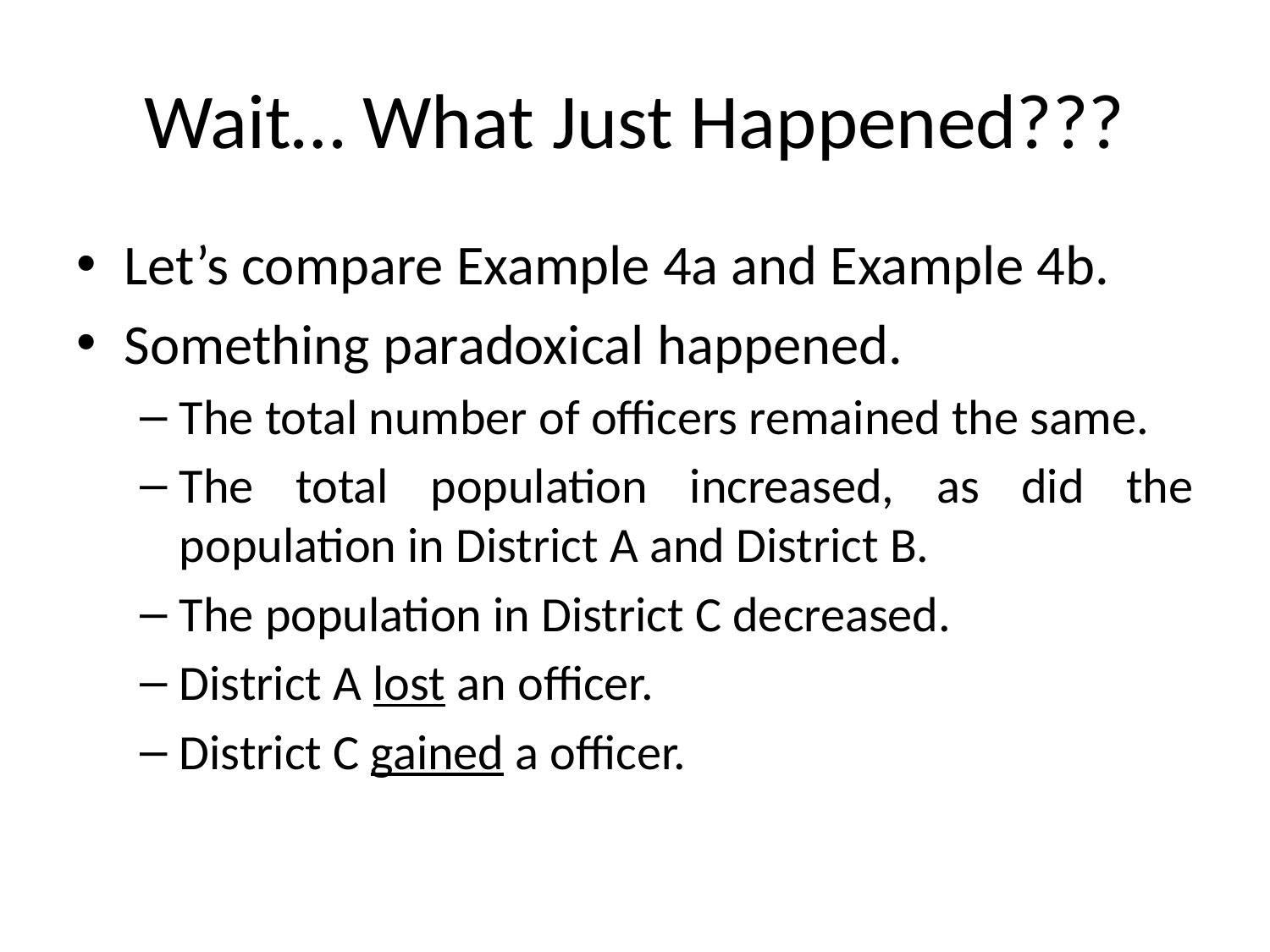

# Wait… What Just Happened???
Let’s compare Example 4a and Example 4b.
Something paradoxical happened.
The total number of officers remained the same.
The total population increased, as did the population in District A and District B.
The population in District C decreased.
District A lost an officer.
District C gained a officer.